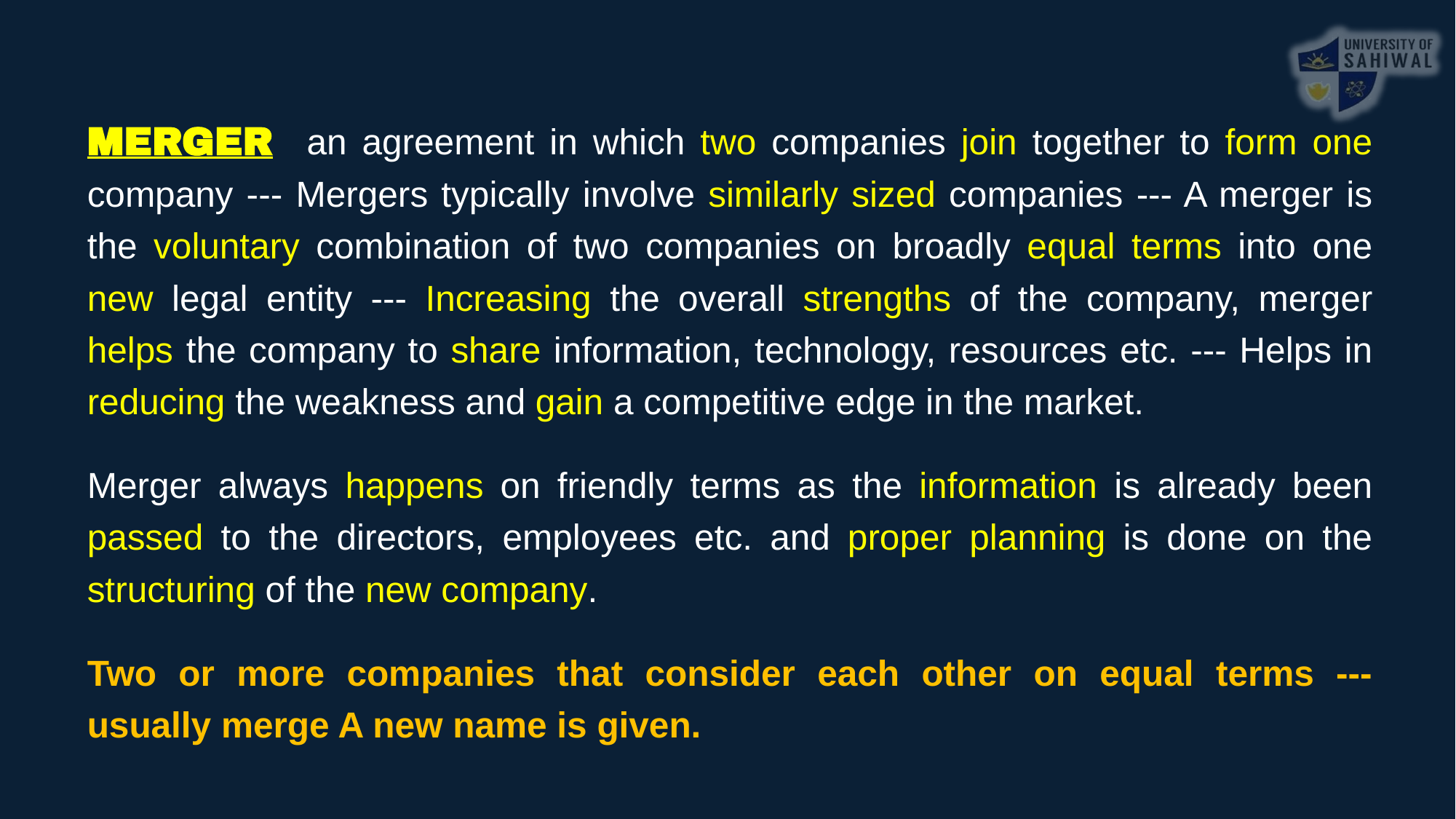

MERGER  an agreement in which two companies join together to form one company --- Mergers typically involve similarly sized companies --- A merger is the voluntary combination of two companies on broadly equal terms into one new legal entity --- Increasing the overall strengths of the company, merger helps the company to share information, technology, resources etc. --- Helps in reducing the weakness and gain a competitive edge in the market.

Merger always happens on friendly terms as the information is already been passed to the directors, employees etc. and proper planning is done on the structuring of the new company.

Two or more companies that consider each other on equal terms --- usually merge A new name is given.